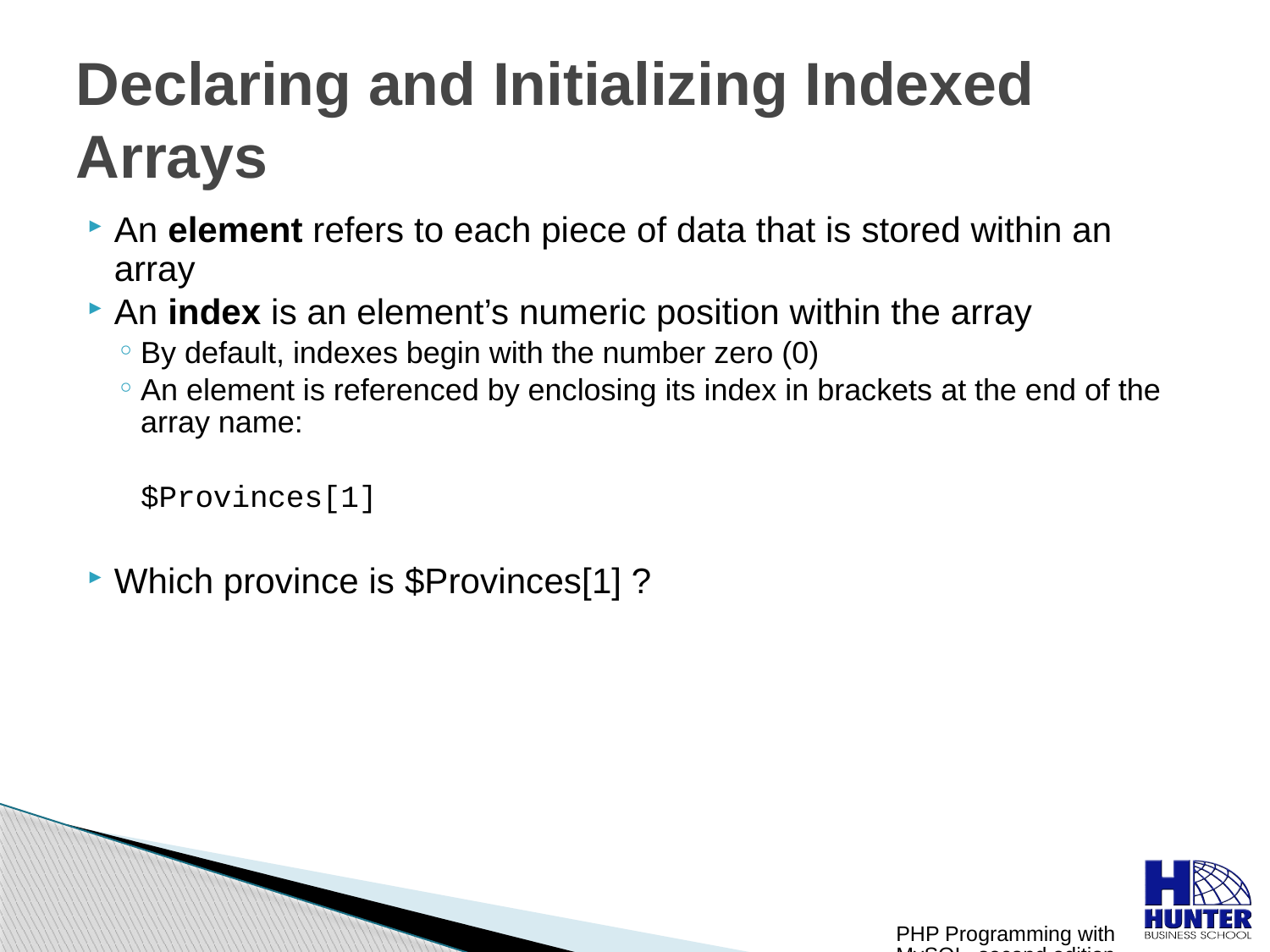

# Declaring and Initializing Indexed Arrays
An element refers to each piece of data that is stored within an array
An index is an element’s numeric position within the array
By default, indexes begin with the number zero (0)
An element is referenced by enclosing its index in brackets at the end of the array name:

	$Provinces[1]

Which province is $Provinces[1] ?

PHP Programming with MySQL, second edition